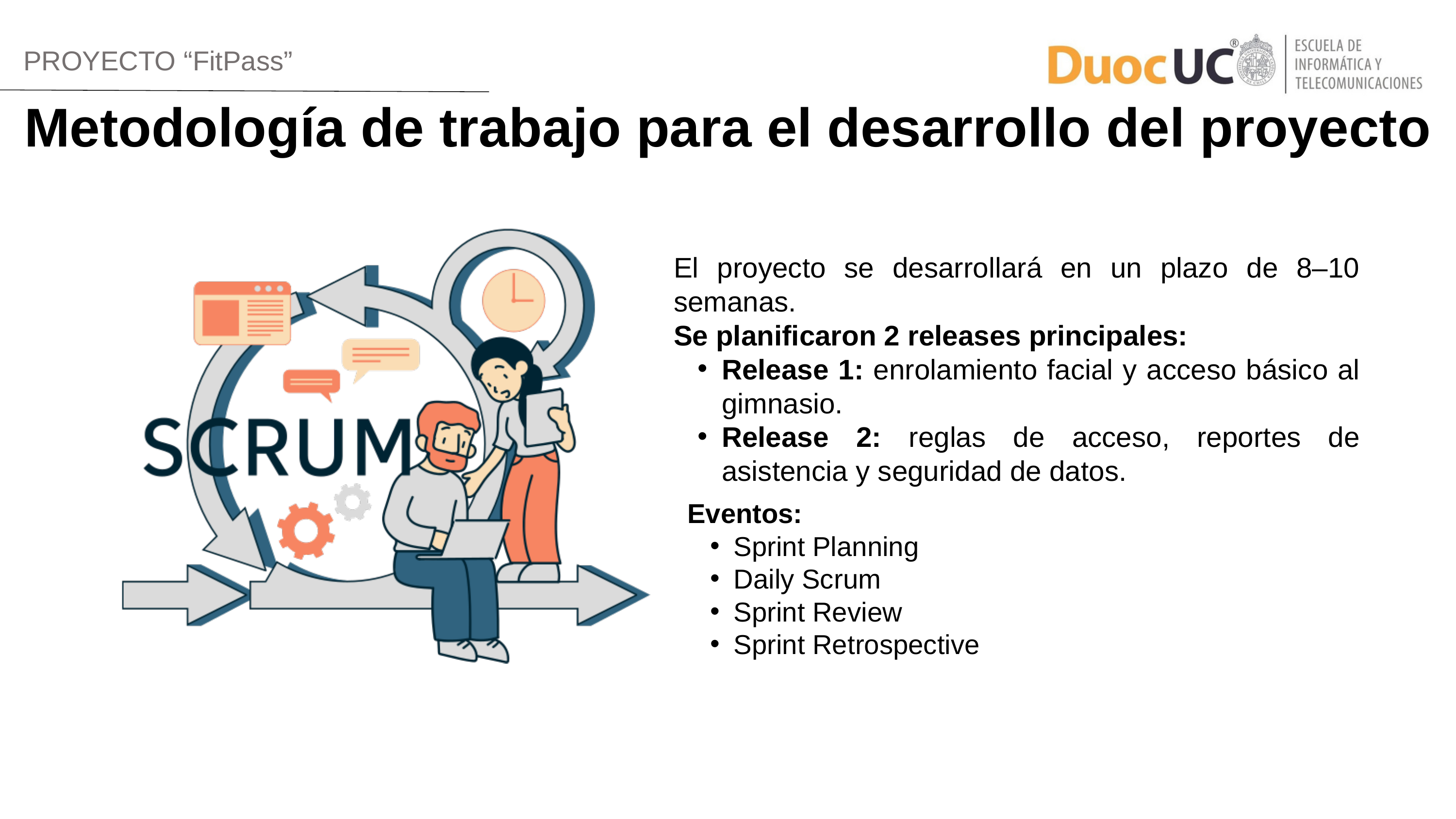

PROYECTO “FitPass”

Metodología de trabajo para el desarrollo del proyecto

El proyecto se desarrollará en un plazo de 8–10 semanas.
Se planificaron 2 releases principales:
Release 1: enrolamiento facial y acceso básico al gimnasio.
Release 2: reglas de acceso, reportes de asistencia y seguridad de datos.

Eventos:
Sprint Planning
Daily Scrum
Sprint Review
Sprint Retrospective